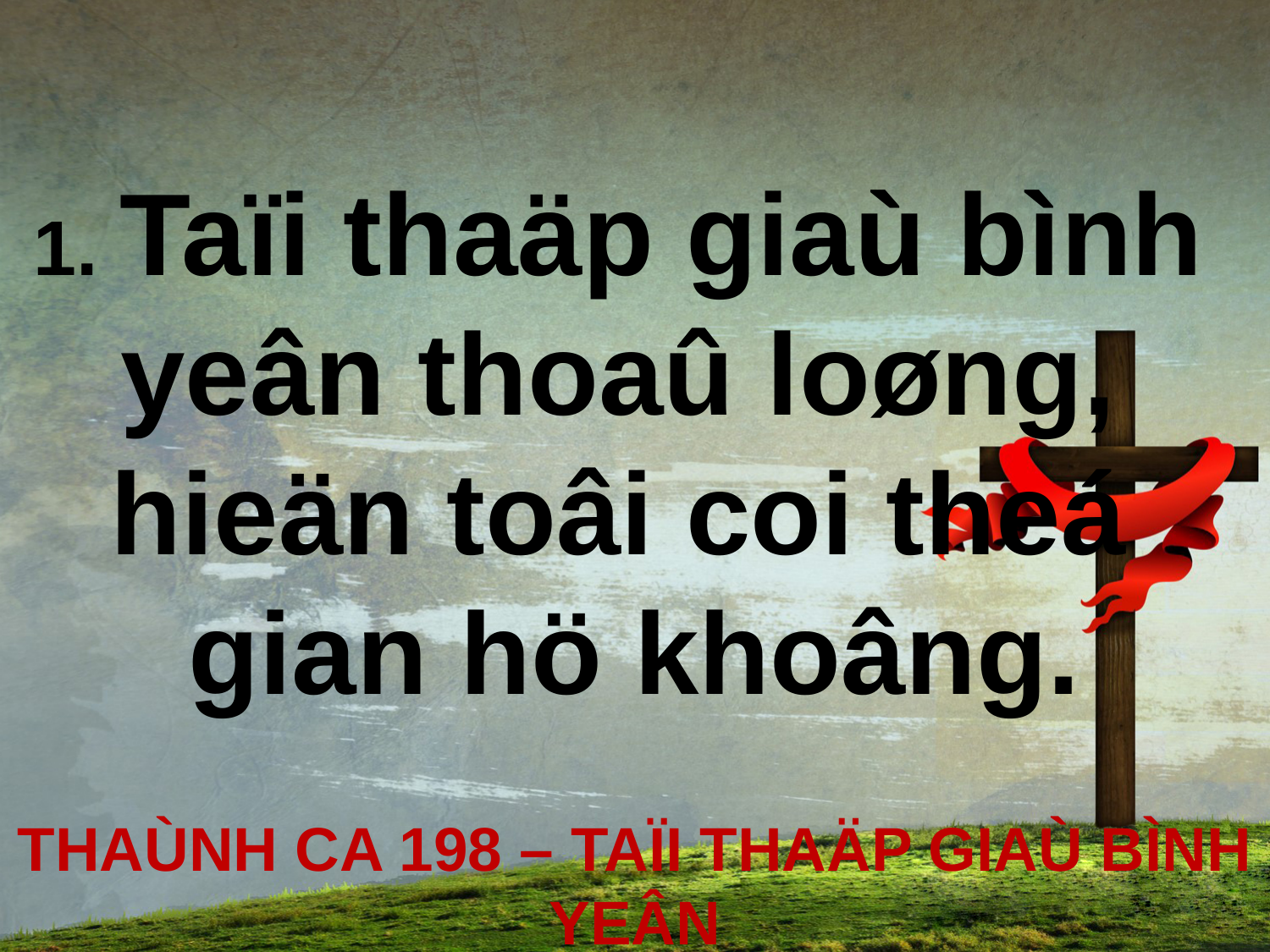

1. Taïi thaäp giaù bình
yeân thoaû loøng,
hieän toâi coi theá
gian hö khoâng.
THAÙNH CA 198 – TAÏI THAÄP GIAÙ BÌNH YEÂN